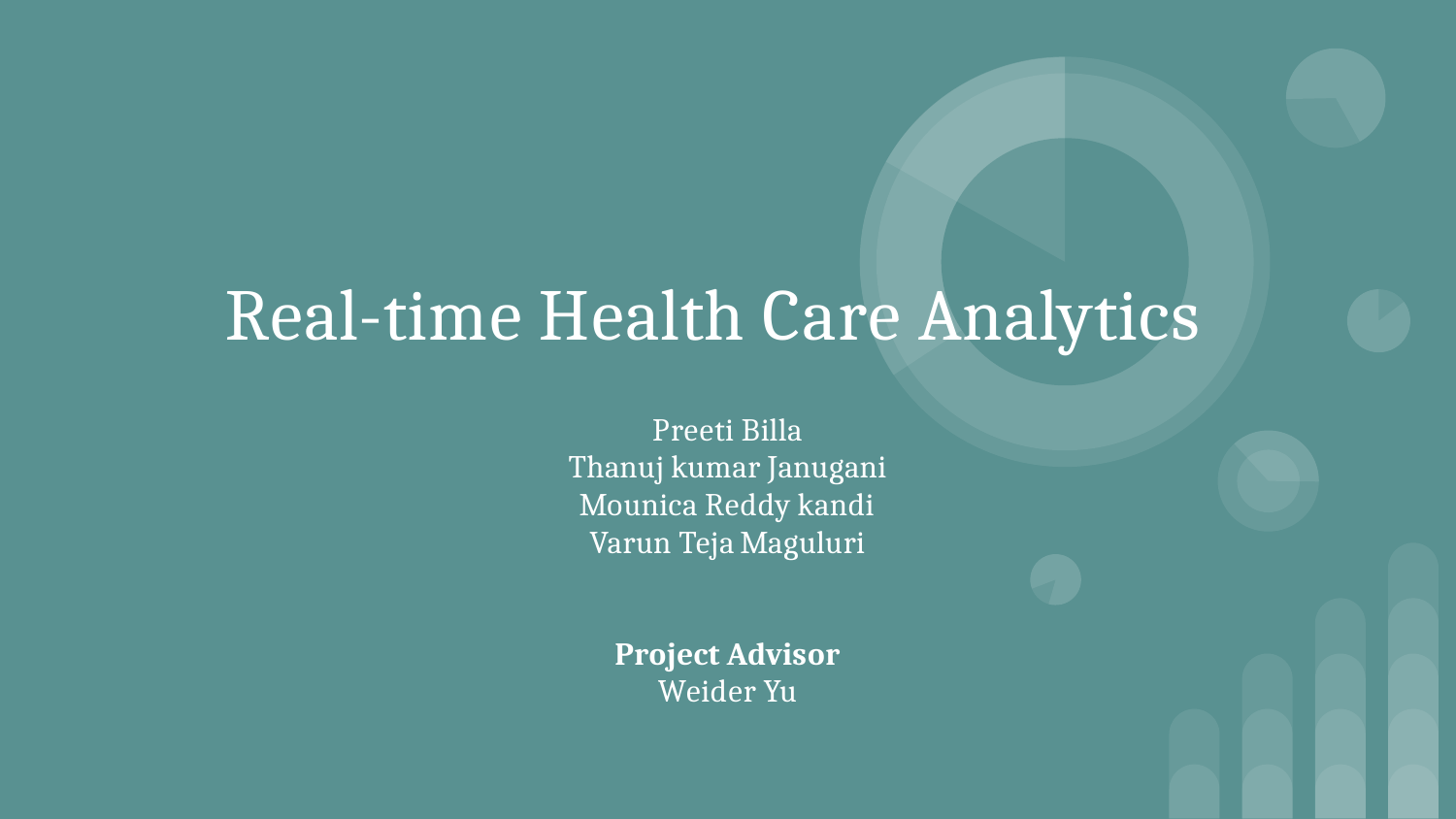

# Real-time Health Care Analytics
Preeti Billa
Thanuj kumar Janugani
Mounica Reddy kandi
Varun Teja Maguluri

Project Advisor
Weider Yu